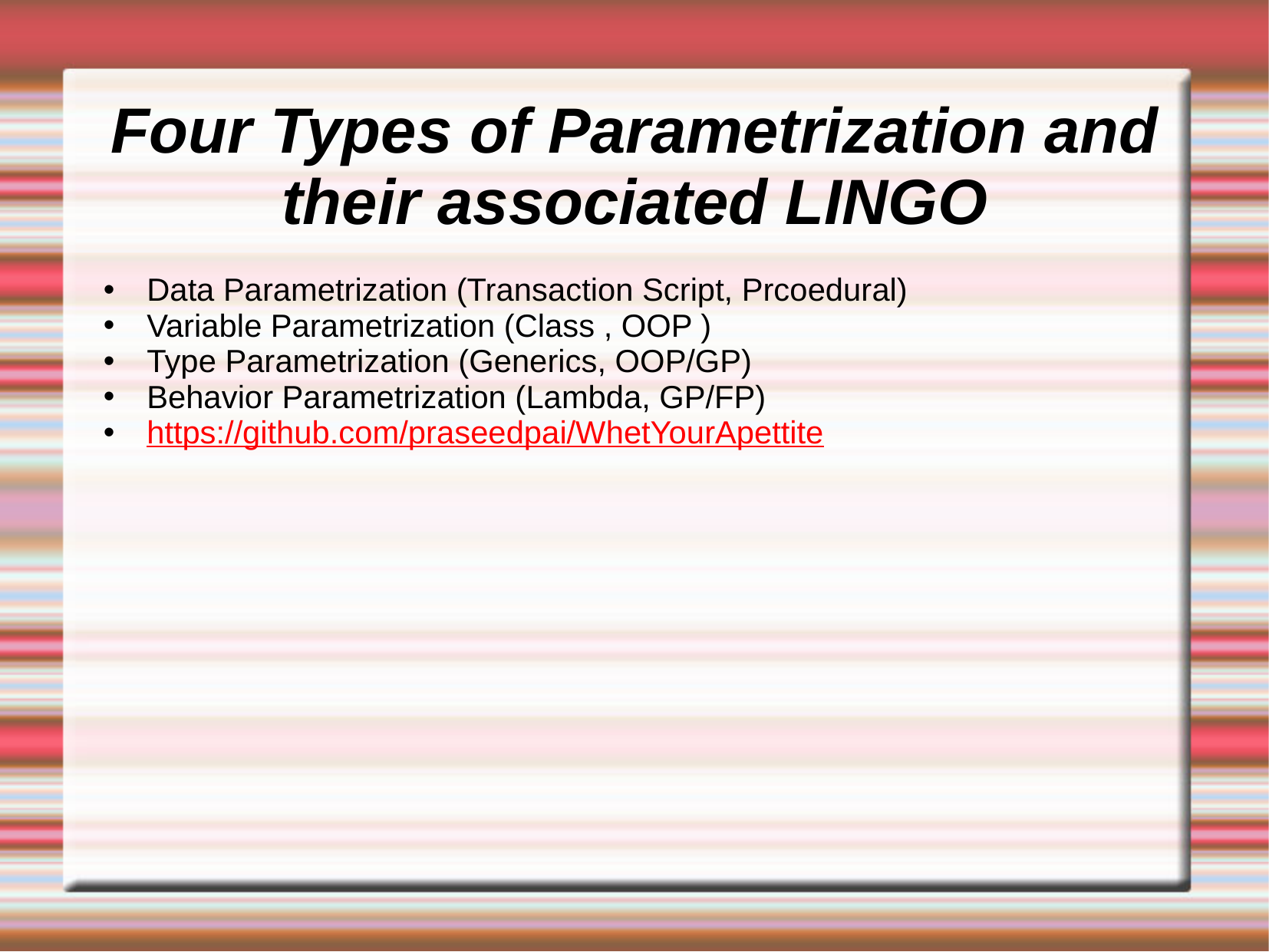

# Four Types of Parametrization and their associated LINGO
Data Parametrization (Transaction Script, Prcoedural)
Variable Parametrization (Class , OOP )
Type Parametrization (Generics, OOP/GP)
Behavior Parametrization (Lambda, GP/FP)
https://github.com/praseedpai/WhetYourApettite